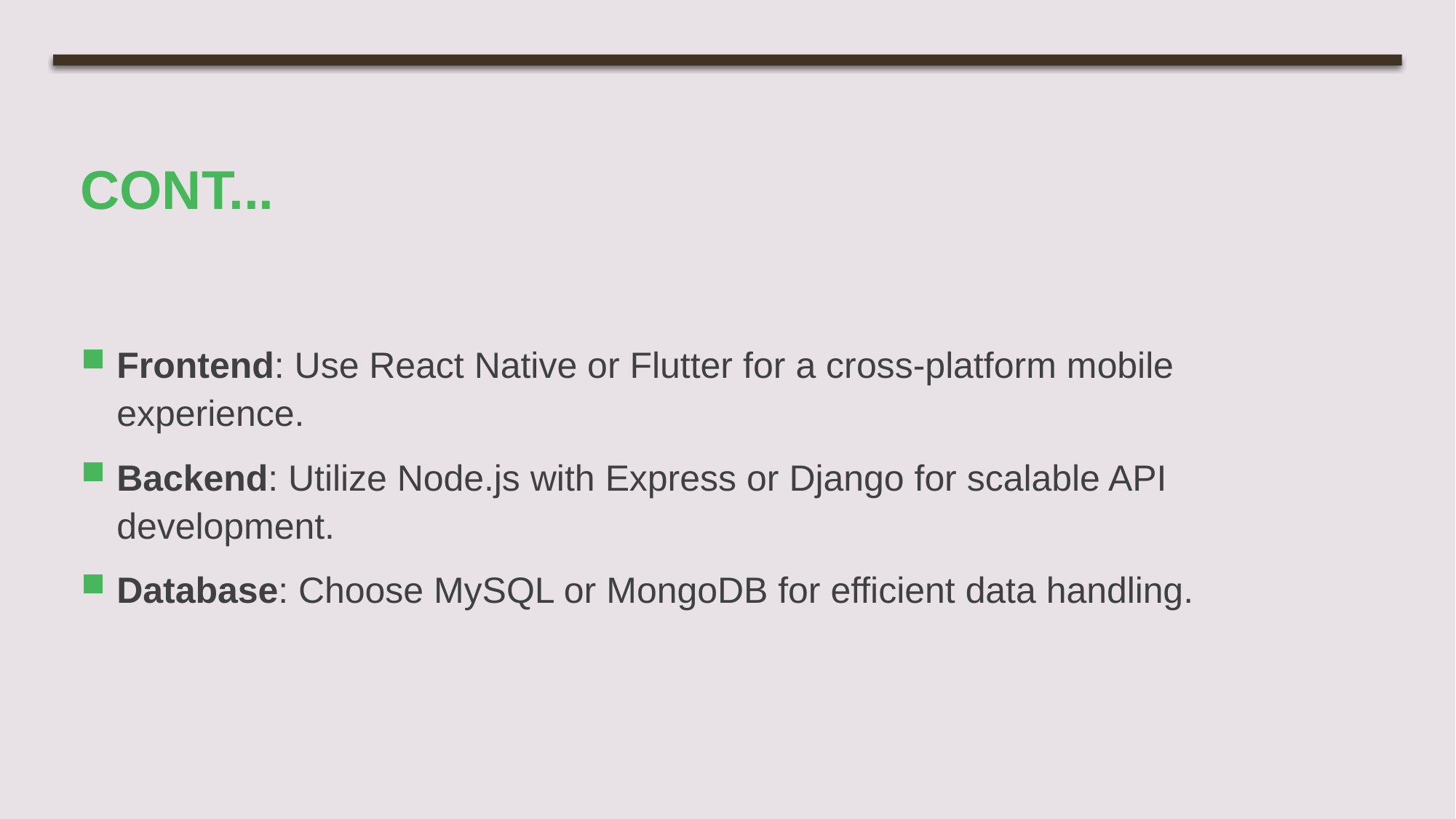

# CONT...

Frontend: Use React Native or Flutter for a cross-platform mobile experience.
Backend: Utilize Node.js with Express or Django for scalable API development.
Database: Choose MySQL or MongoDB for efficient data handling.